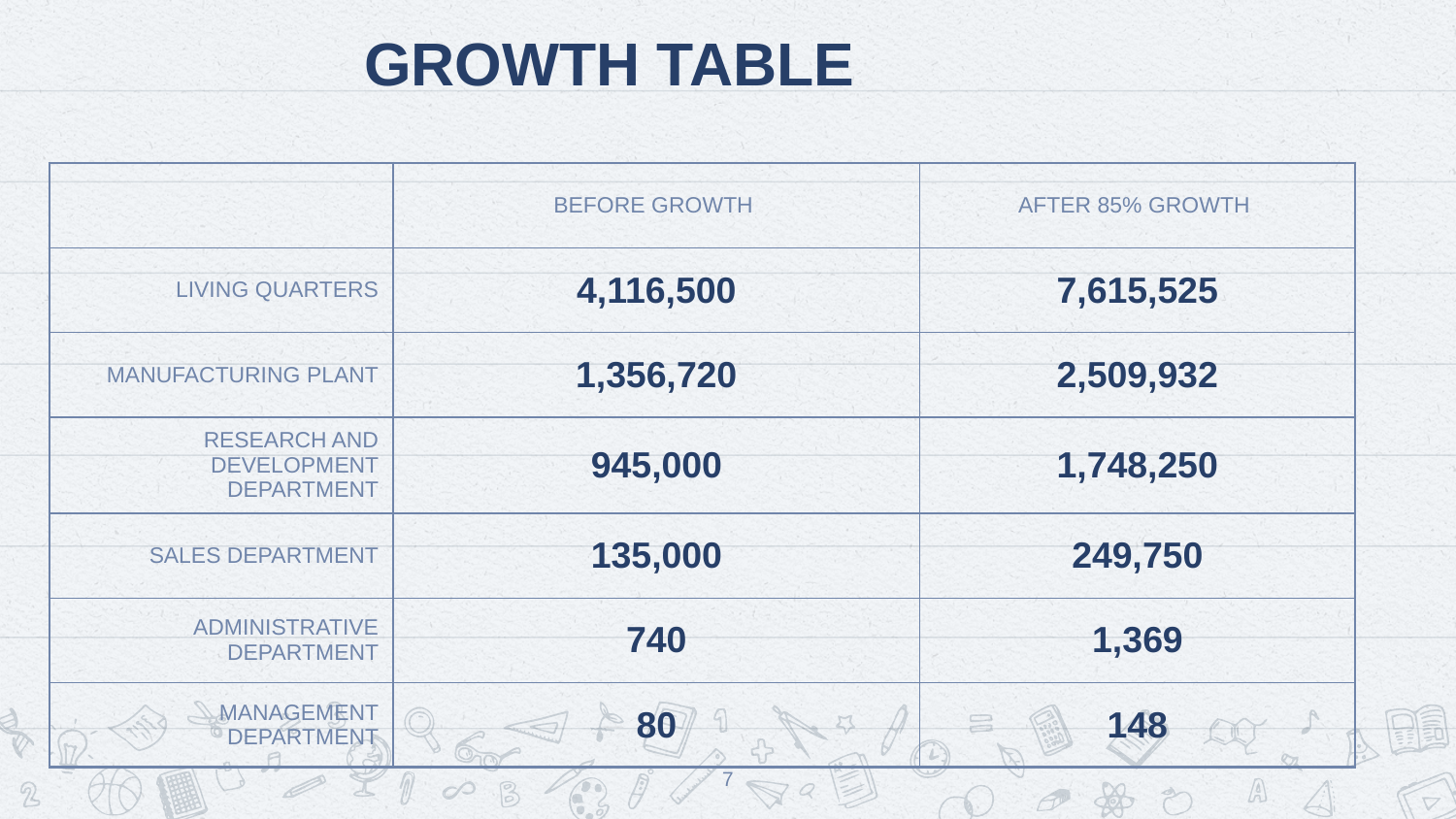

# GROWTH TABLE
|  | BEFORE GROWTH | AFTER 85% GROWTH |
| --- | --- | --- |
| LIVING QUARTERS | 4,116,500 | 7,615,525 |
| MANUFACTURING PLANT | 1,356,720 | 2,509,932 |
| RESEARCH AND DEVELOPMENT DEPARTMENT | 945,000 | 1,748,250 |
| SALES DEPARTMENT | 135,000 | 249,750 |
| ADMINISTRATIVE DEPARTMENT | 740 | 1,369 |
| MANAGEMENT DEPARTMENT | 80 | 148 |
7